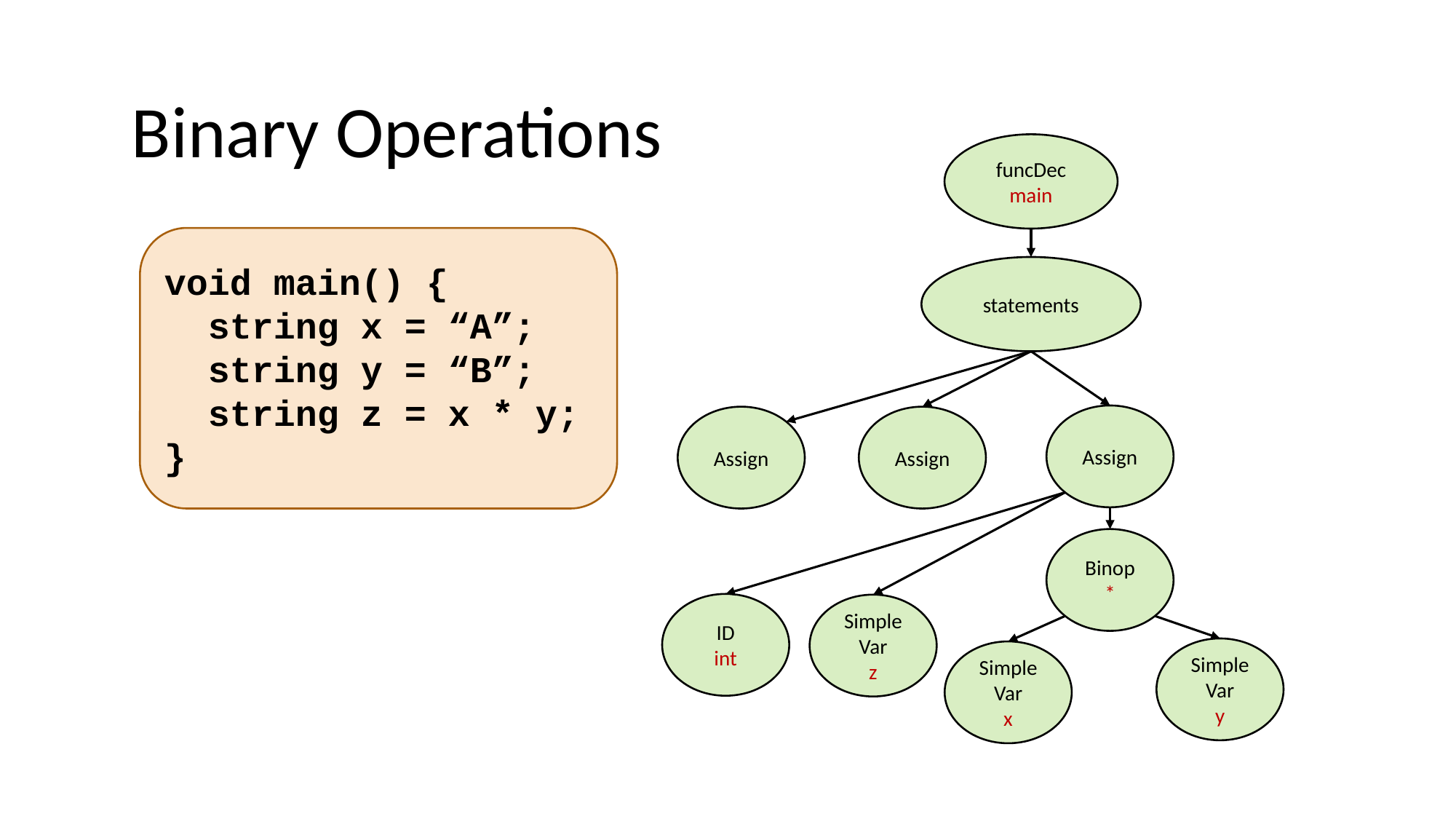

Binary Operations
funcDec
main
void main() {
  string x = “A”;
  string y = “B”;
  string z = x * y;
}
statements
Assign
Assign
Assign
Binop
*
ID
int
Simple
Var
z
Simple
Var
y
Simple
Var
x